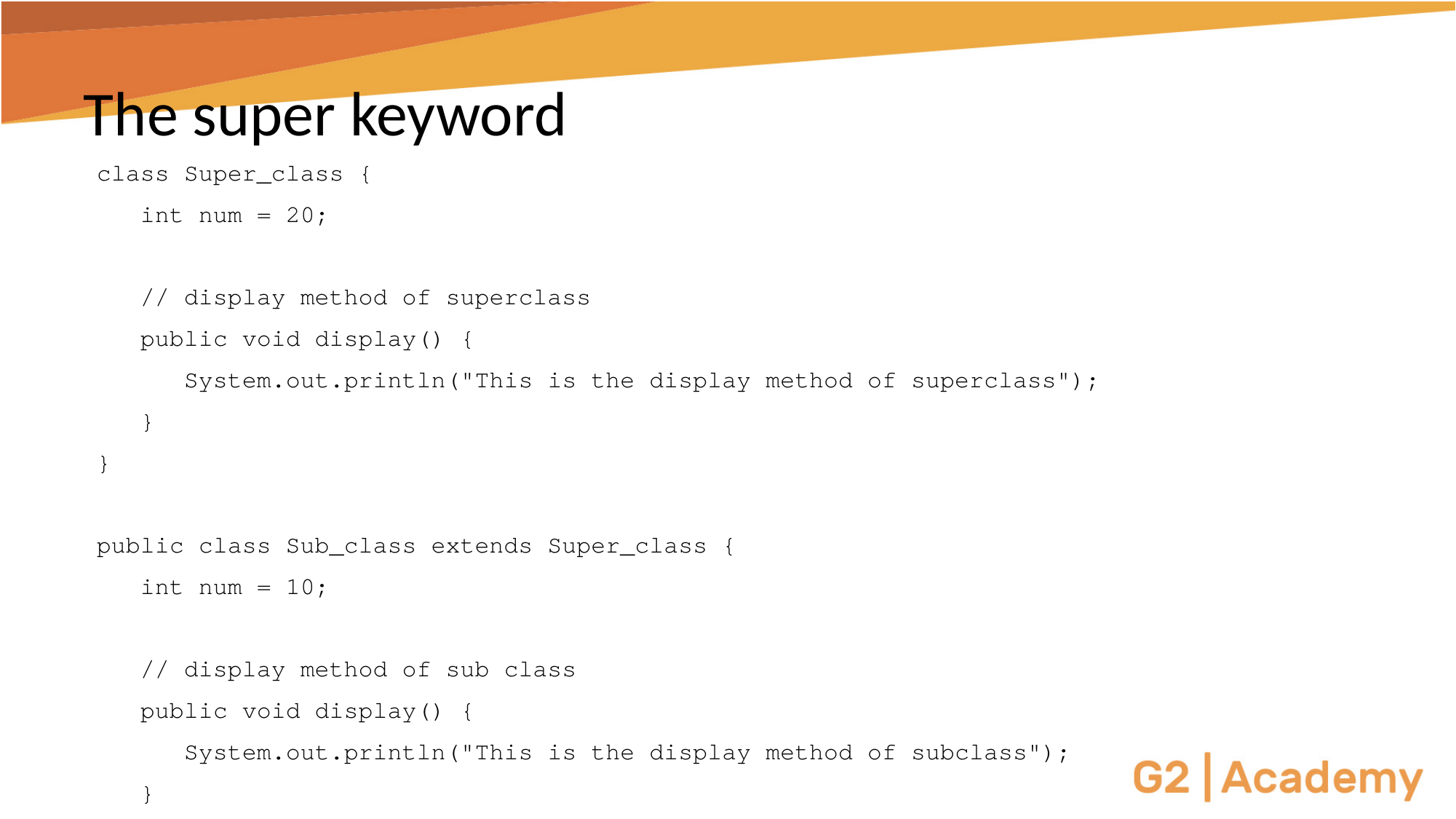

# The super keyword
class Super_class {
   int num = 20;

   // display method of superclass
   public void display() {
      System.out.println("This is the display method of superclass");
   }
}

public class Sub_class extends Super_class {
   int num = 10;

   // display method of sub class
   public void display() {
      System.out.println("This is the display method of subclass");
   }